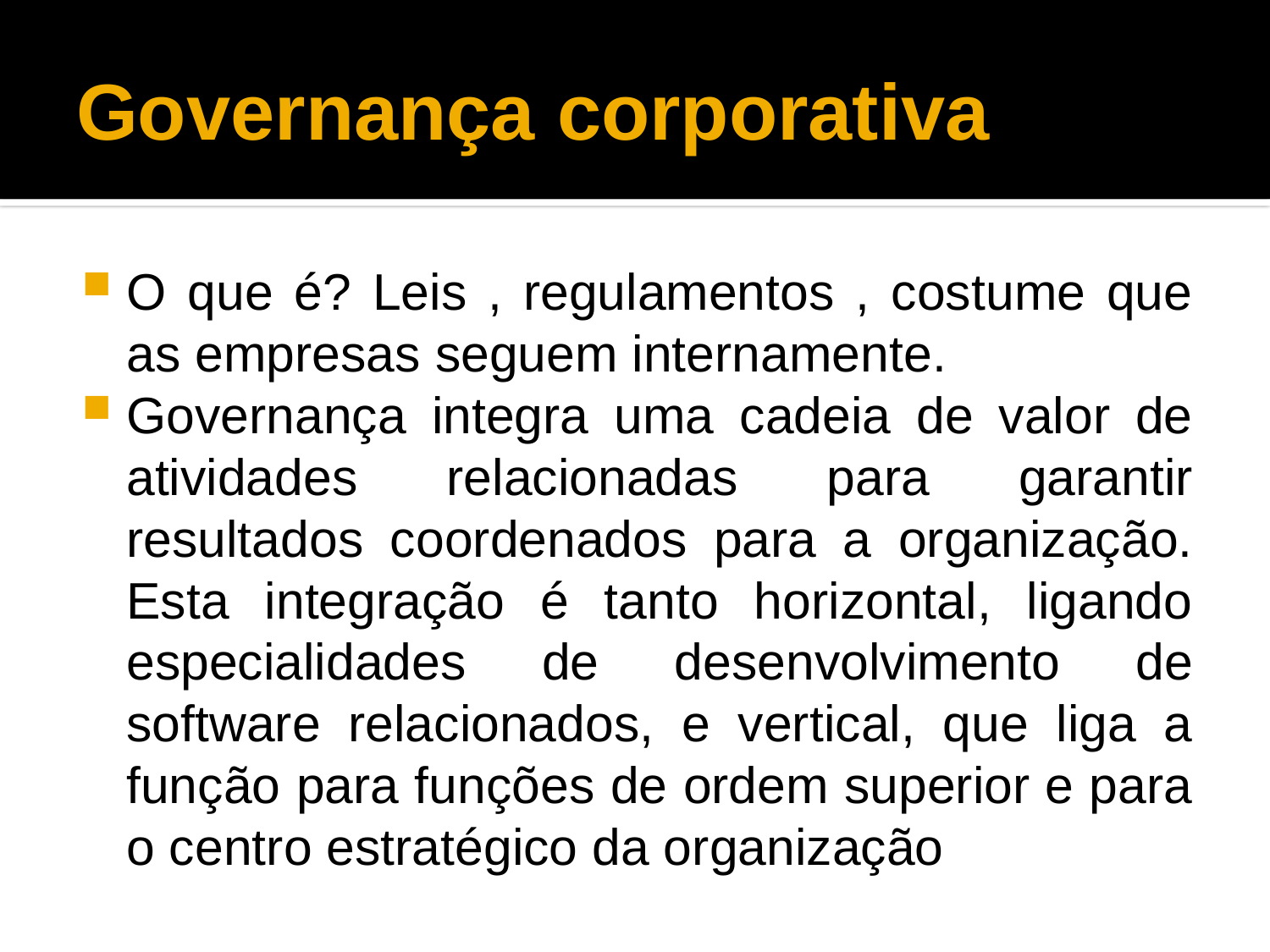

# Governança corporativa
O que é? Leis , regulamentos , costume que as empresas seguem internamente.
Governança integra uma cadeia de valor de atividades relacionadas para garantir resultados coordenados para a organização. Esta integração é tanto horizontal, ligando especialidades de desenvolvimento de software relacionados, e vertical, que liga a função para funções de ordem superior e para o centro estratégico da organização